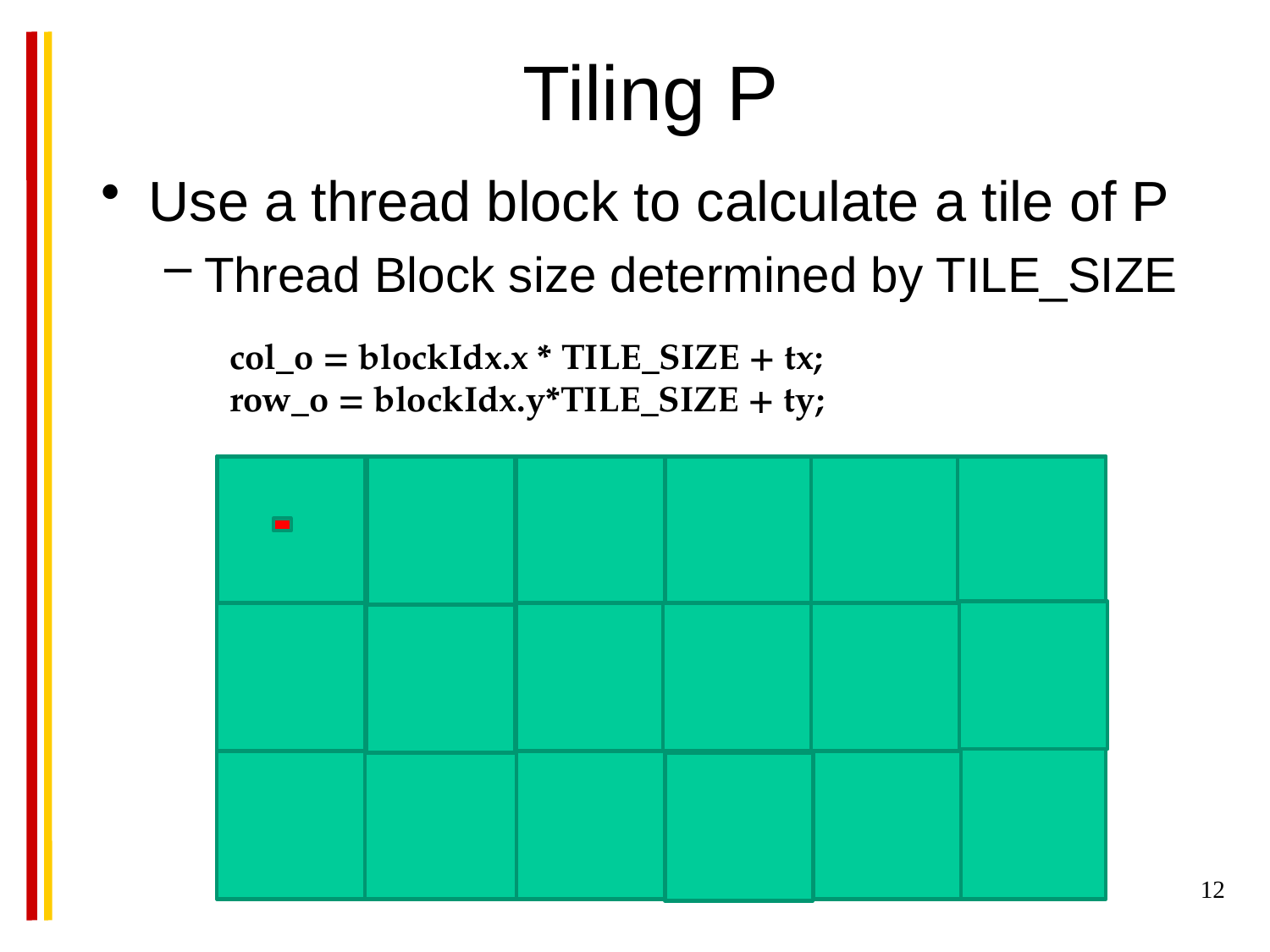

Tiling P
Use a thread block to calculate a tile of P
Thread Block size determined by TILE_SIZE
col_o = blockIdx.x * TILE_SIZE + tx;
row_o = blockIdx.y*TILE_SIZE + ty;

12